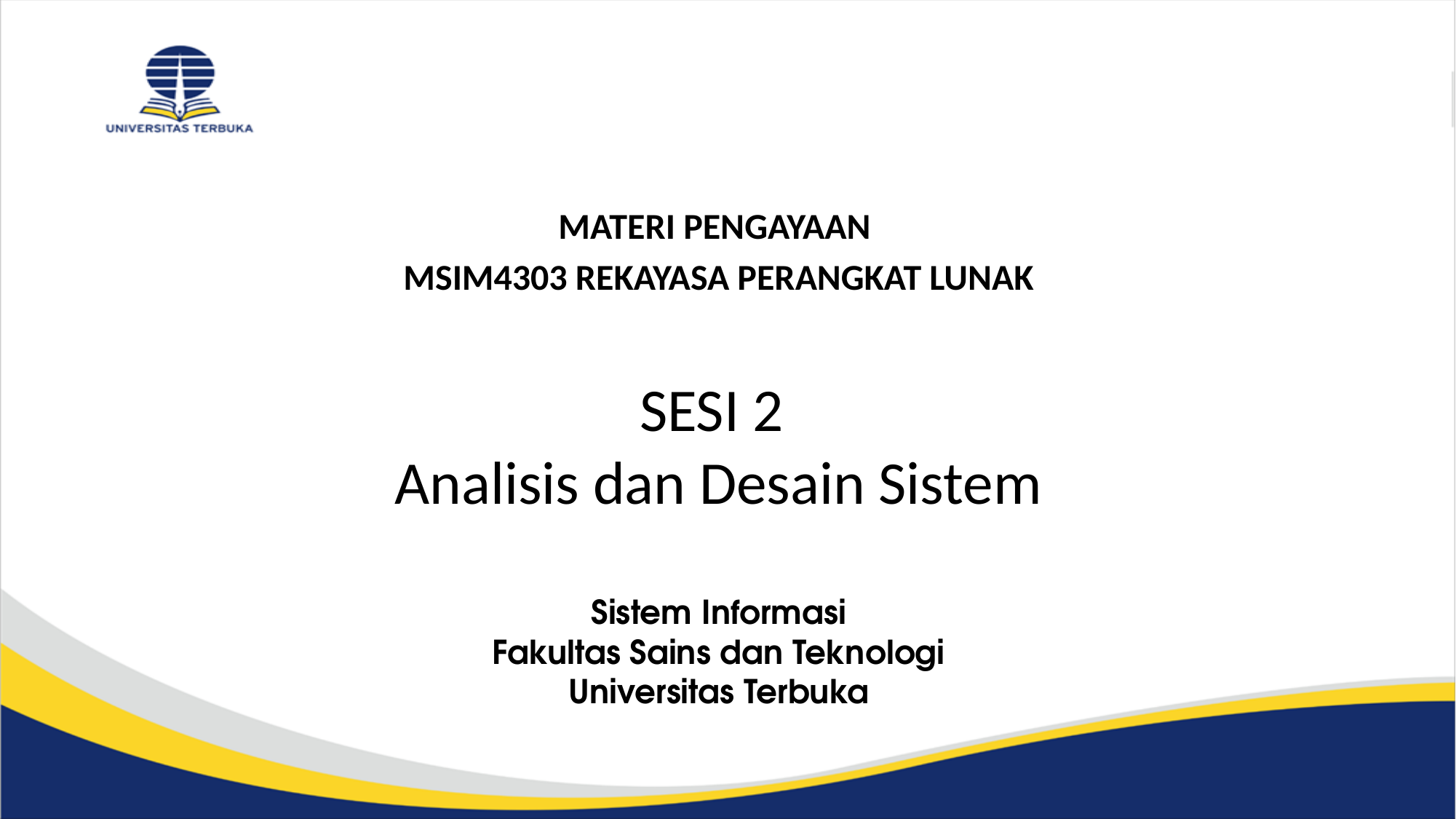

MATERI PENGAYAAN
MSIM4303 REKAYASA PERANGKAT LUNAK
SESI 2
Analisis dan Desain Sistem
Sistem Informasi
Fakultas Sains dan Teknologi
Universitas Terbuka